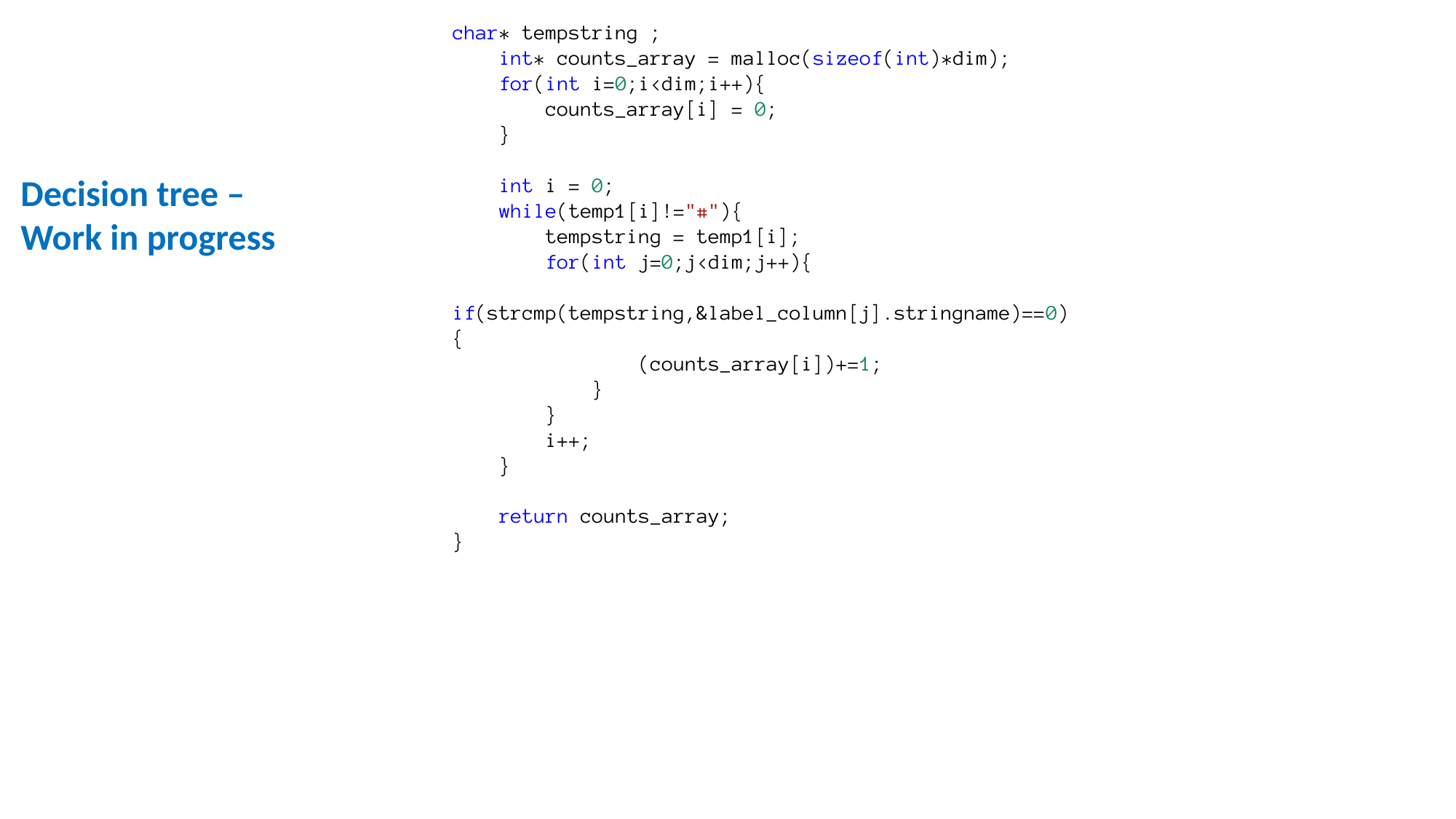

char* tempstring ;
    int* counts_array = malloc(sizeof(int)*dim);
    for(int i=0;i<dim;i++){
        counts_array[i] = 0;
    }
    int i = 0;
    while(temp1[i]!="#"){
        tempstring = temp1[i];
        for(int j=0;j<dim;j++){
            if(strcmp(tempstring,&label_column[j].stringname)==0){
                (counts_array[i])+=1;
            }
        }
        i++;
    }
    return counts_array;
}
Decision tree – Work in progress